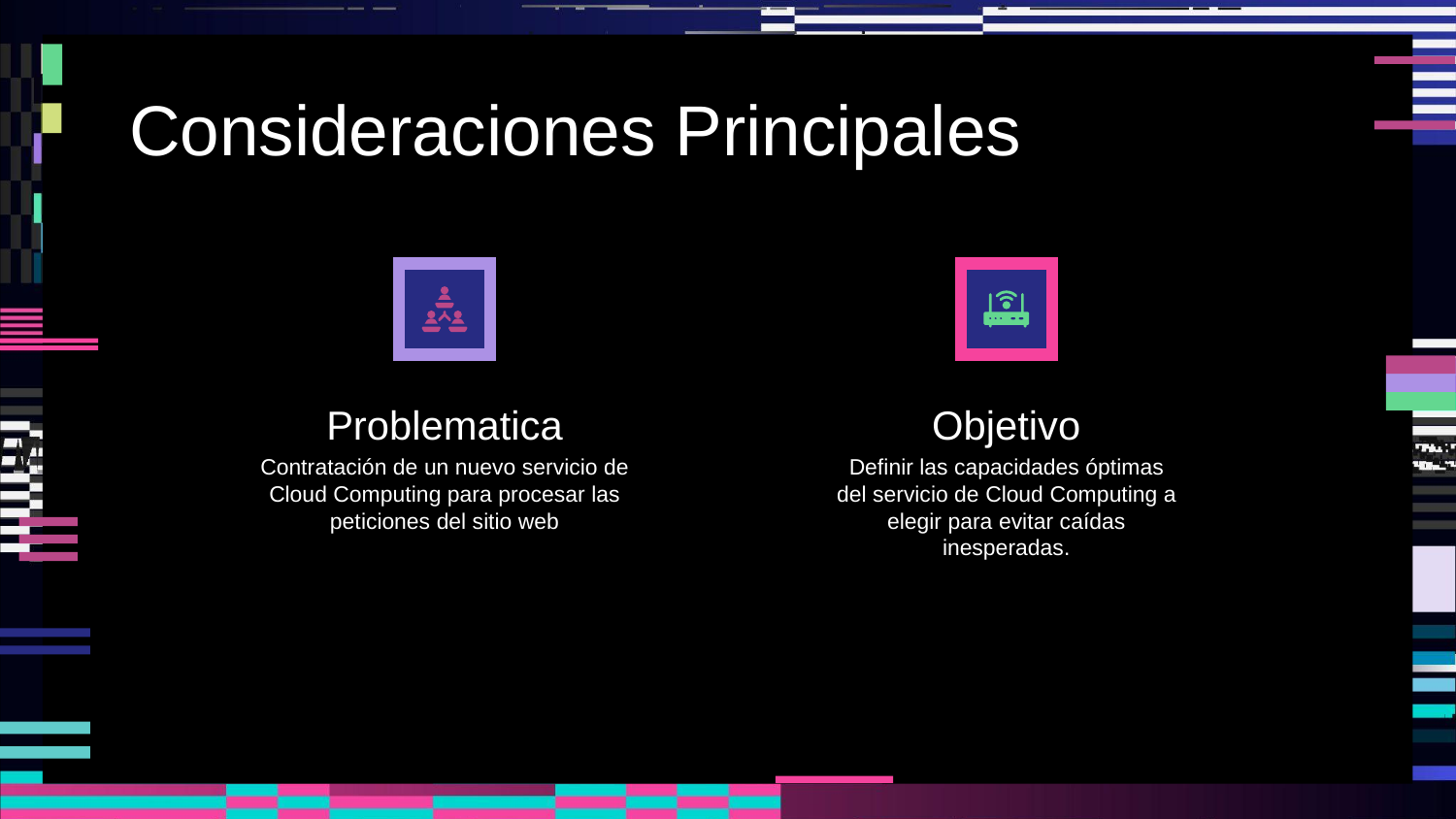

Consideraciones Principales

Permisividad
Objetivo
Problematica
Definir la capacidad del sistema para tolerar ciertas condiciones sin degradar significativamente su rendimiento o eficiencia.
Contratación de un nuevo servicio de Cloud Computing para procesar las peticiones del sitio web
Definir las capacidades óptimas del servicio de Cloud Computing a elegir para evitar caídas inesperadas.